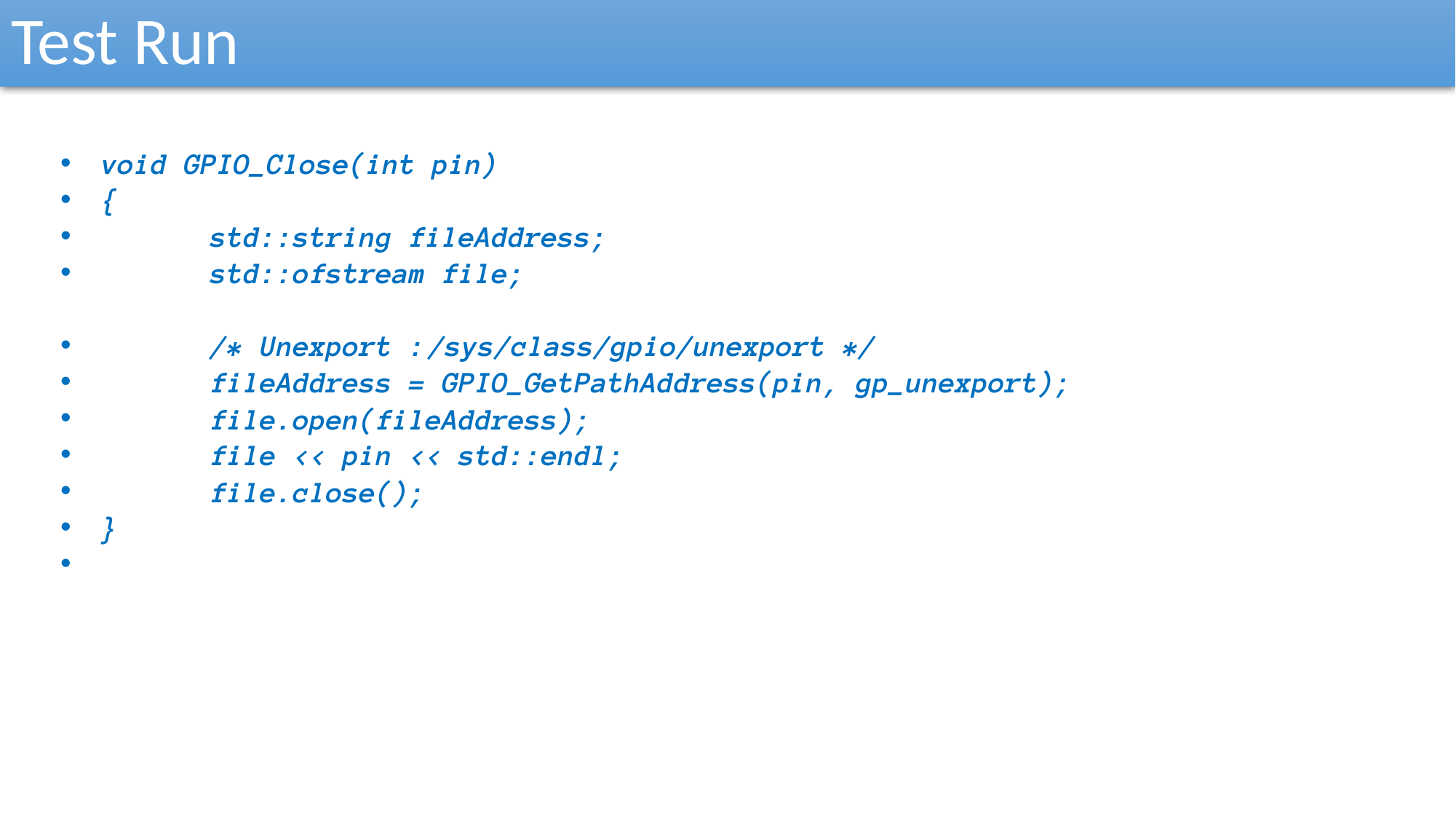

Test Run

void GPIO_Close(int pin)
{
	std::string fileAddress;
	std::ofstream file;

	/* Unexport :	/sys/class/gpio/unexport */
	fileAddress = GPIO_GetPathAddress(pin, gp_unexport);
	file.open(fileAddress);
	file << pin << std::endl;
	file.close();
}